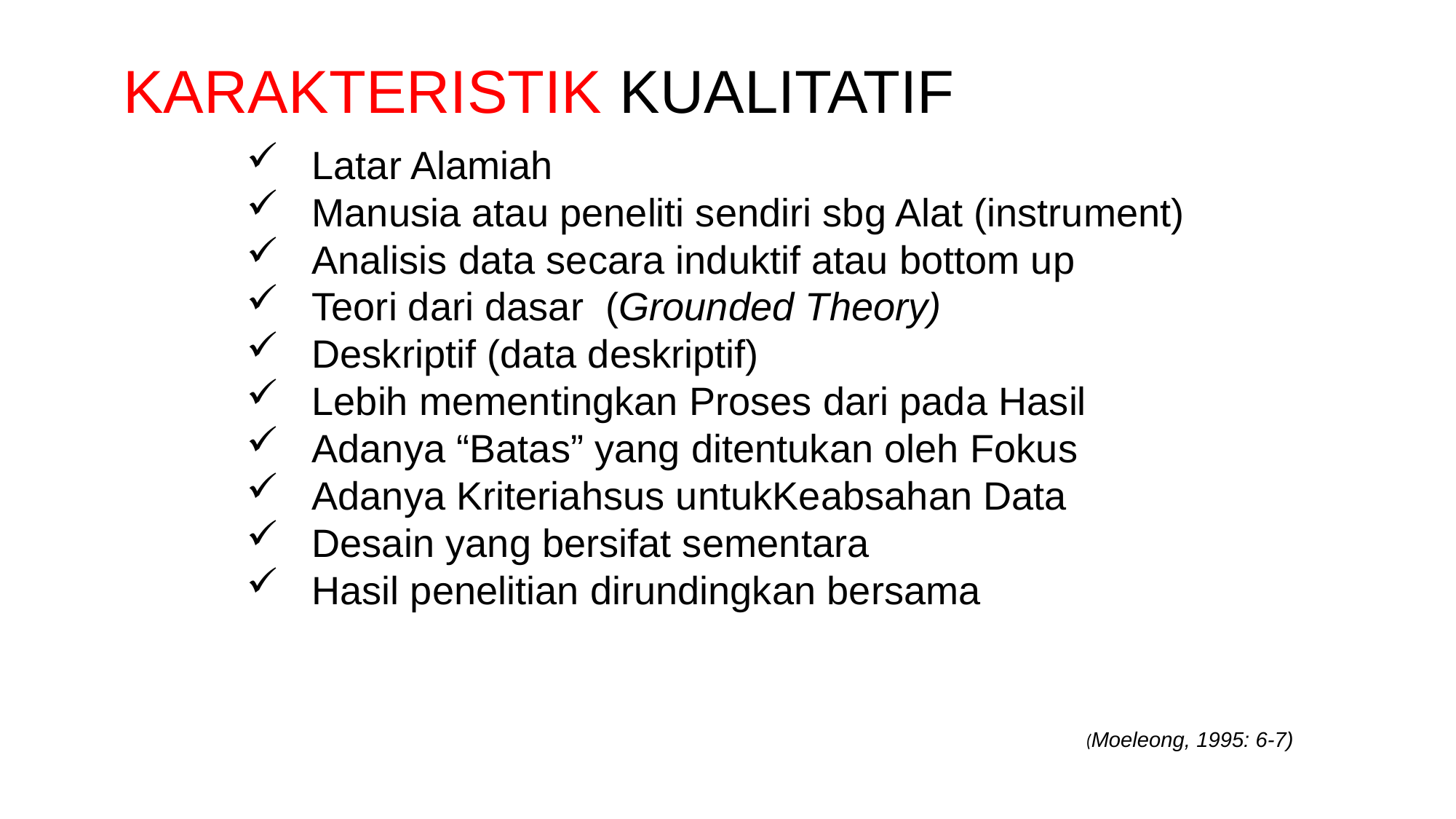

# KARAKTERISTIK KUALITATIF
Latar Alamiah
Manusia atau peneliti sendiri sbg Alat (instrument)
Analisis data secara induktif atau bottom up
Teori dari dasar  (Grounded Theory)
Deskriptif (data deskriptif)
Lebih mementingkan Proses dari pada Hasil
Adanya “Batas” yang ditentukan oleh Fokus
Adanya Kriteriahsus untukKeabsahan Data
Desain yang bersifat sementara
Hasil penelitian dirundingkan bersama
(Moeleong, 1995: 6-7)